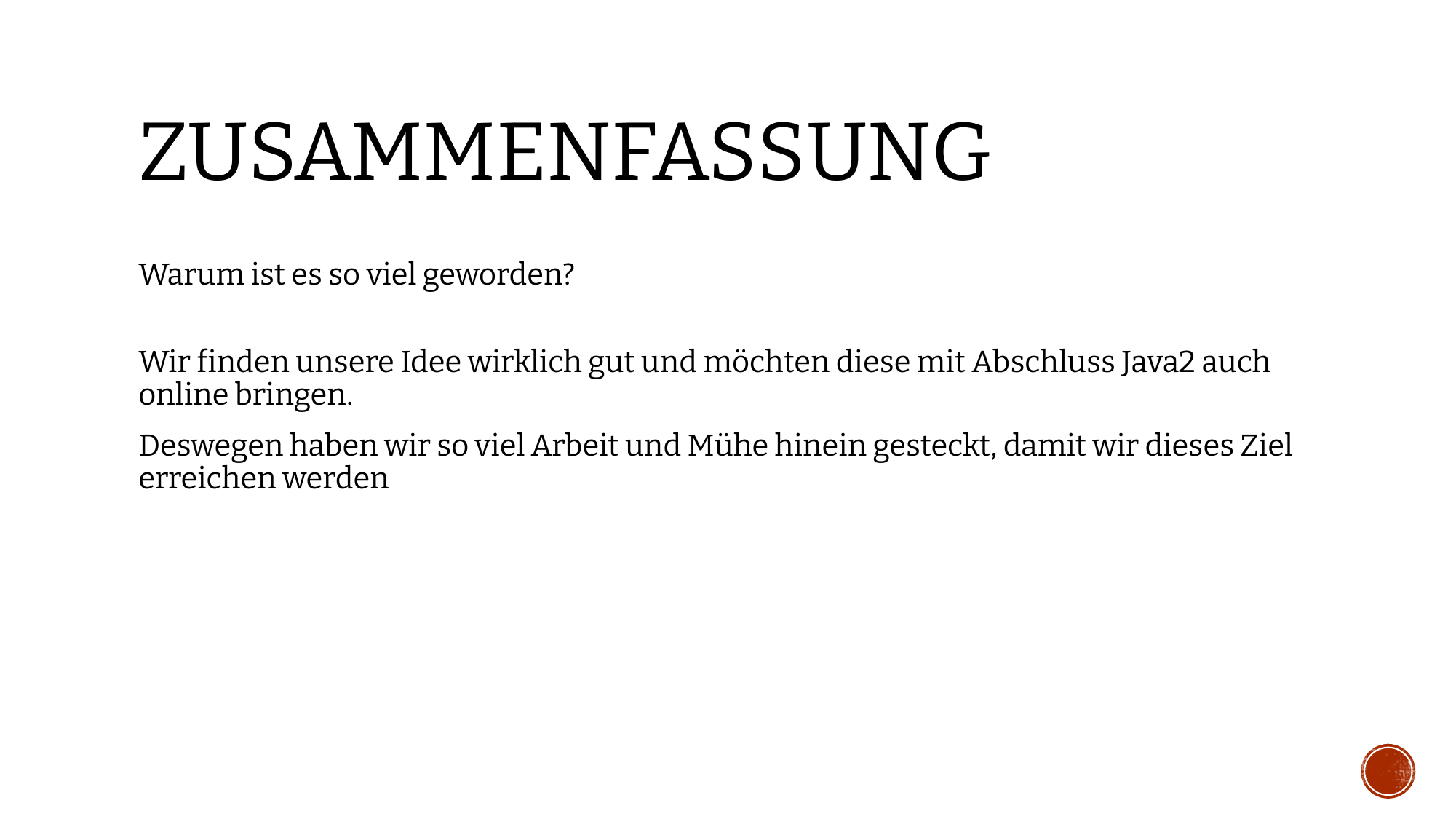

# Zusammenfassung
Warum ist es so viel geworden?
Wir finden unsere Idee wirklich gut und möchten diese mit Abschluss Java2 auch online bringen.
Deswegen haben wir so viel Arbeit und Mühe hinein gesteckt, damit wir dieses Ziel erreichen werden